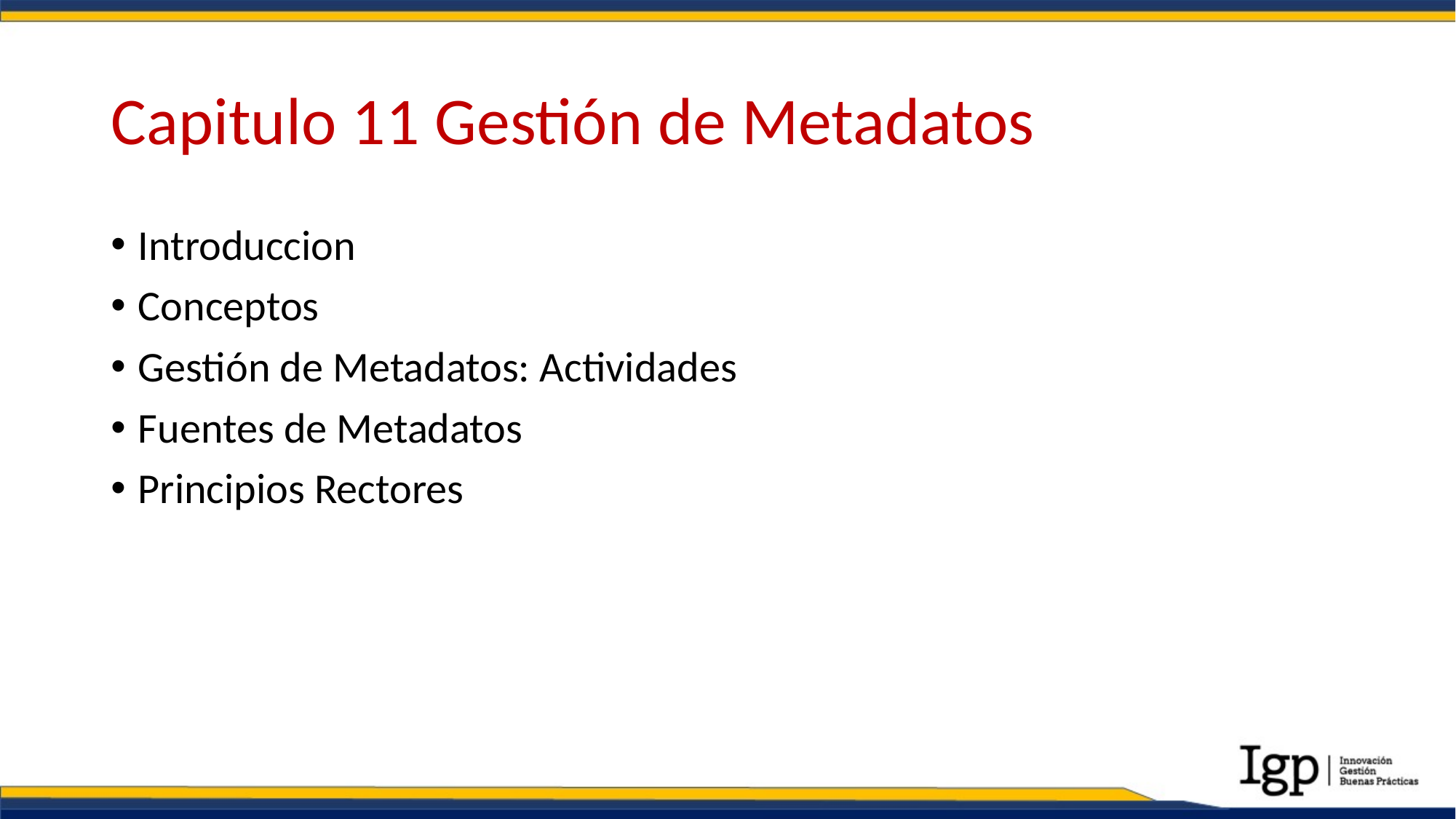

# Capitulo 11 Gestión de Metadatos
Introduccion
Conceptos
Gestión de Metadatos: Actividades
Fuentes de Metadatos
Principios Rectores